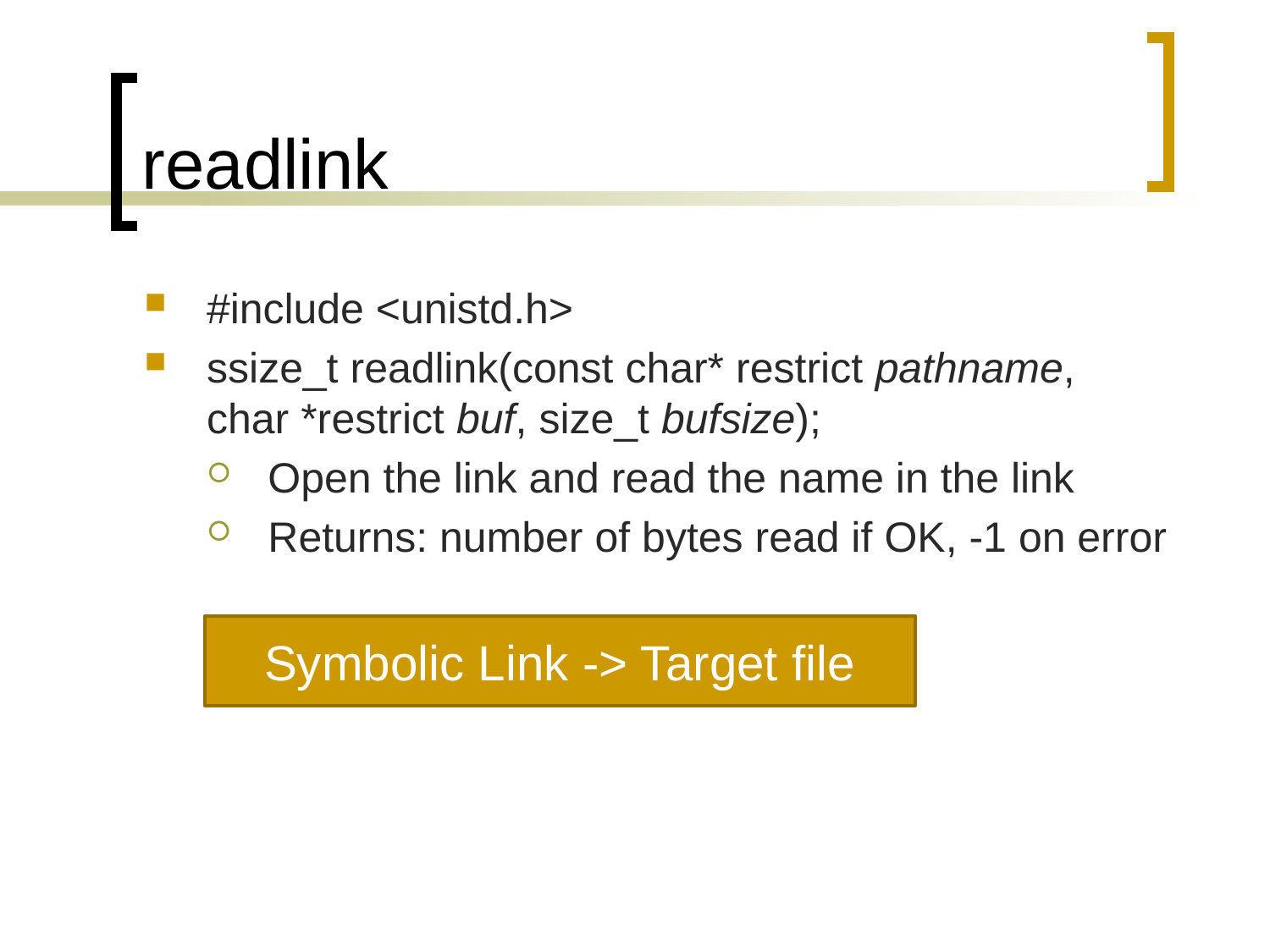

# readlink
#include <unistd.h>
ssize_t readlink(const char* restrict pathname,   char *restrict buf, size_t bufsize);
Open the link and read the name in the link
Returns: number of bytes read if OK, -1 on error
Symbolic Link -> Target file